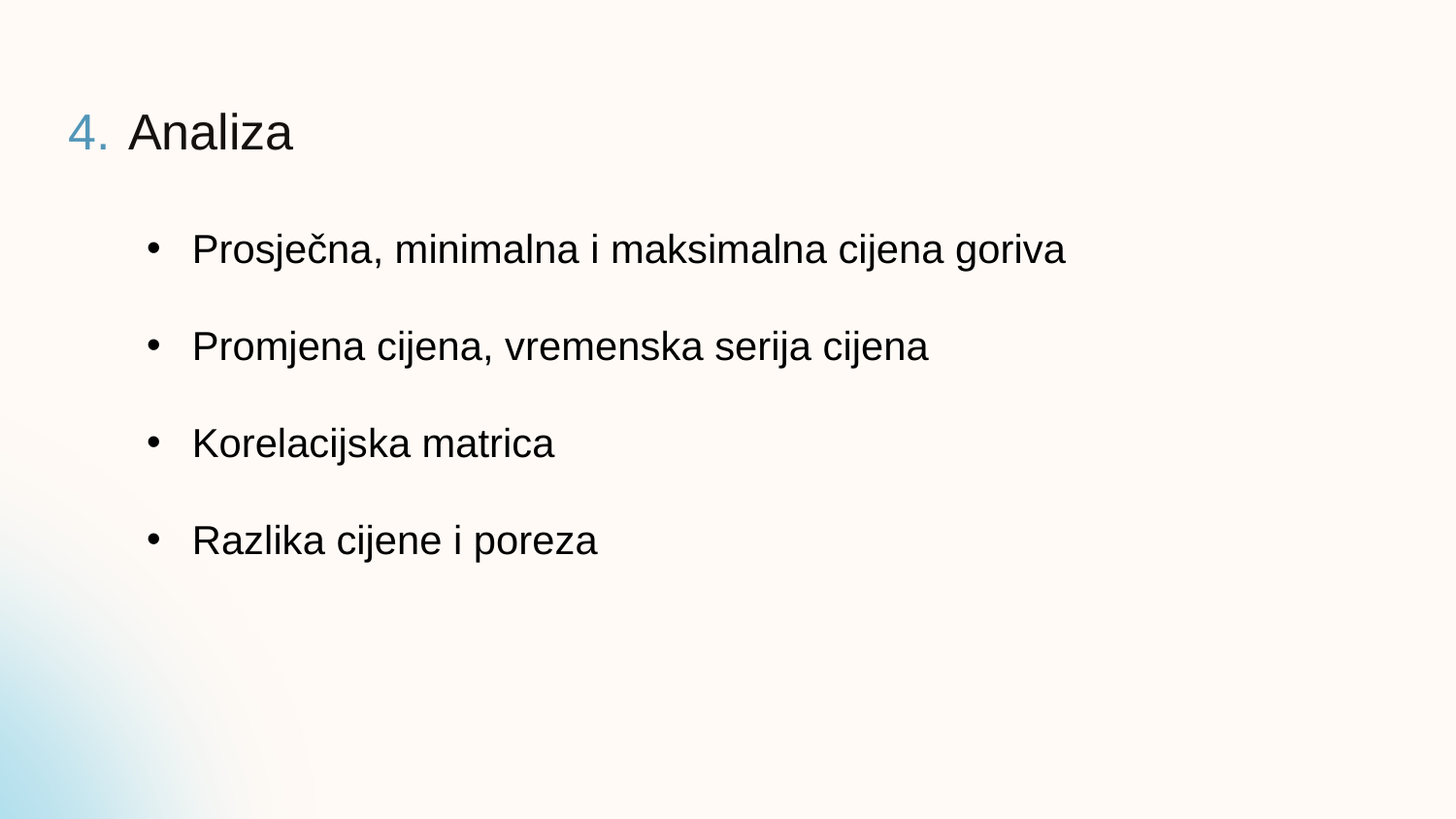

4.
# Analiza
Prosječna, minimalna i maksimalna cijena goriva

Promjena cijena, vremenska serija cijena

Korelacijska matrica

Razlika cijene i poreza